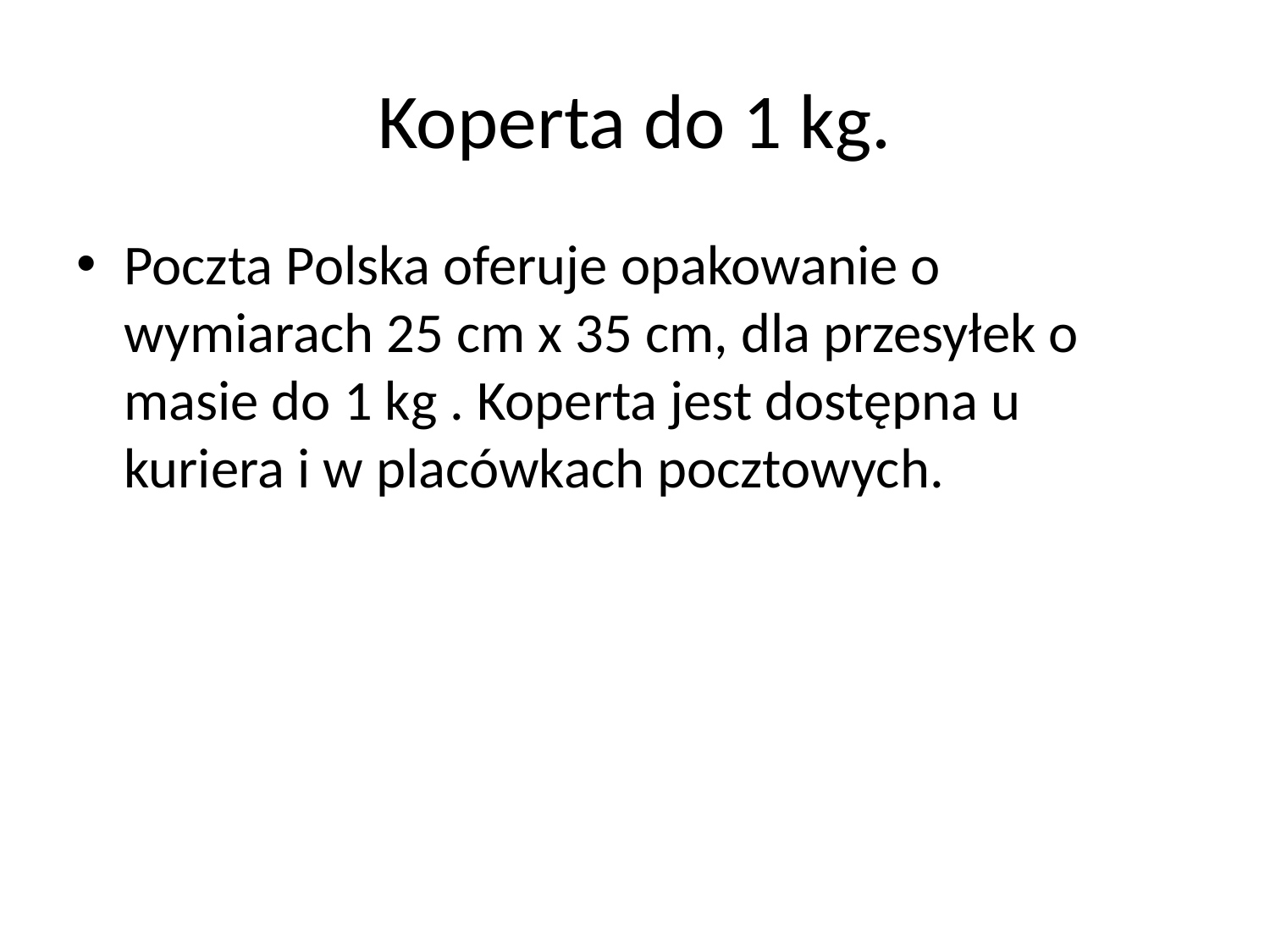

# Koperta do 1 kg.
Poczta Polska oferuje opakowanie o wymiarach 25 cm x 35 cm, dla przesyłek o masie do 1 kg . Koperta jest dostępna u kuriera i w placówkach pocztowych.